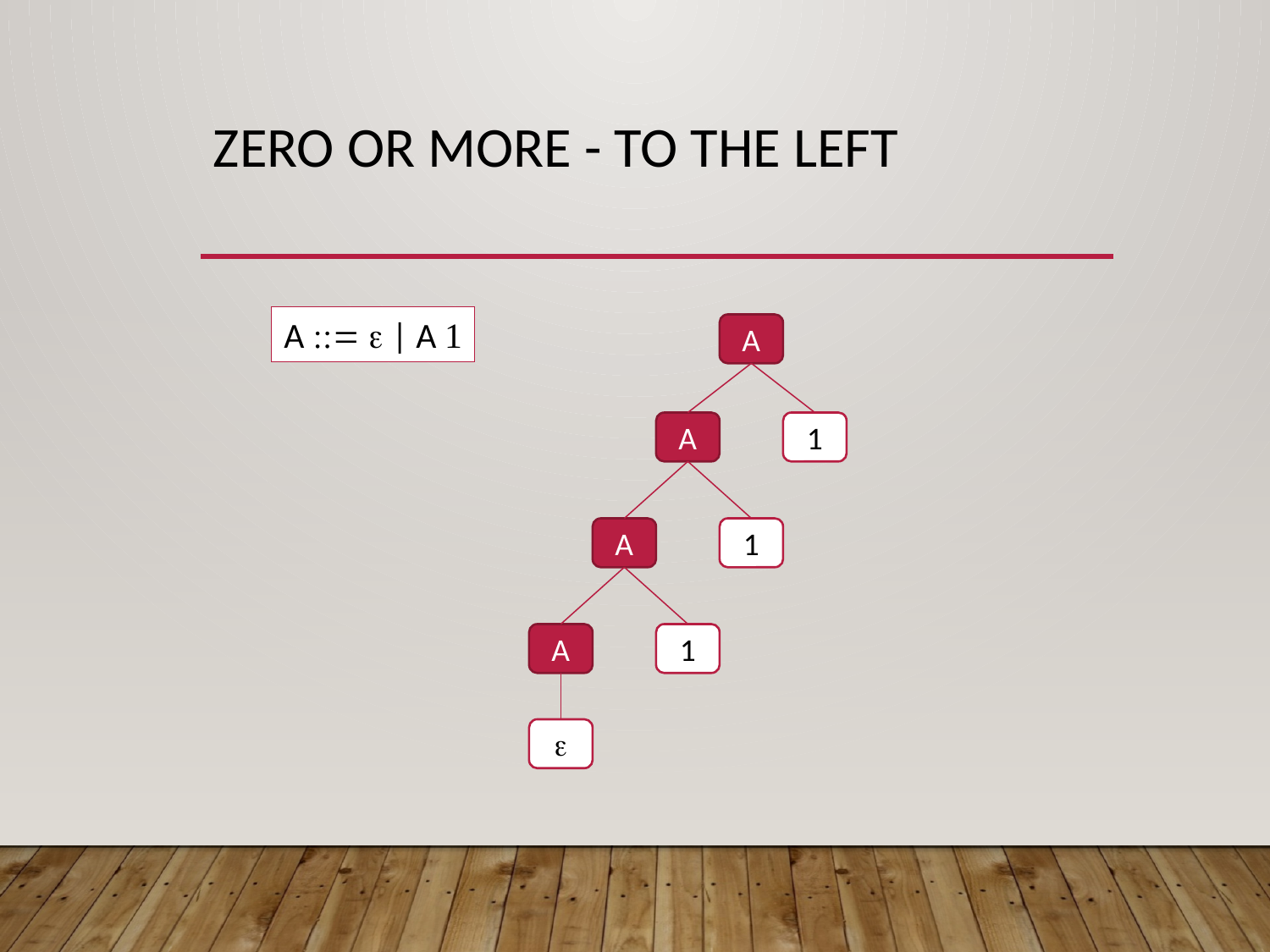

# Zero or more - To the left
A ::= ε | A 1
A
1
A
A
1
A
1
ε